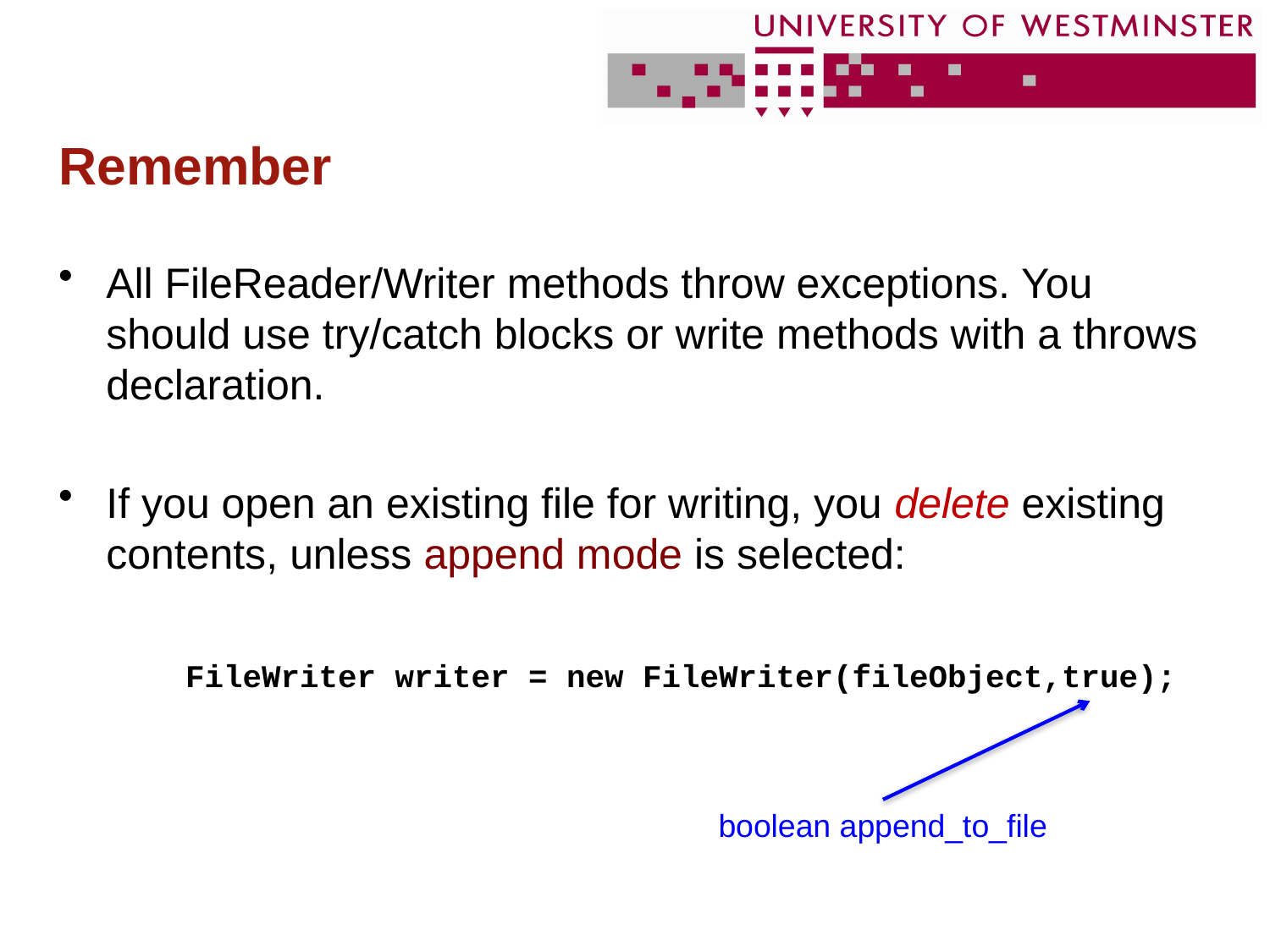

# Remember
All FileReader/Writer methods throw exceptions. You should use try/catch blocks or write methods with a throws declaration.

If you open an existing file for writing, you delete existing contents, unless append mode is selected:

	FileWriter writer = new FileWriter(fileObject,true);
boolean append_to_file